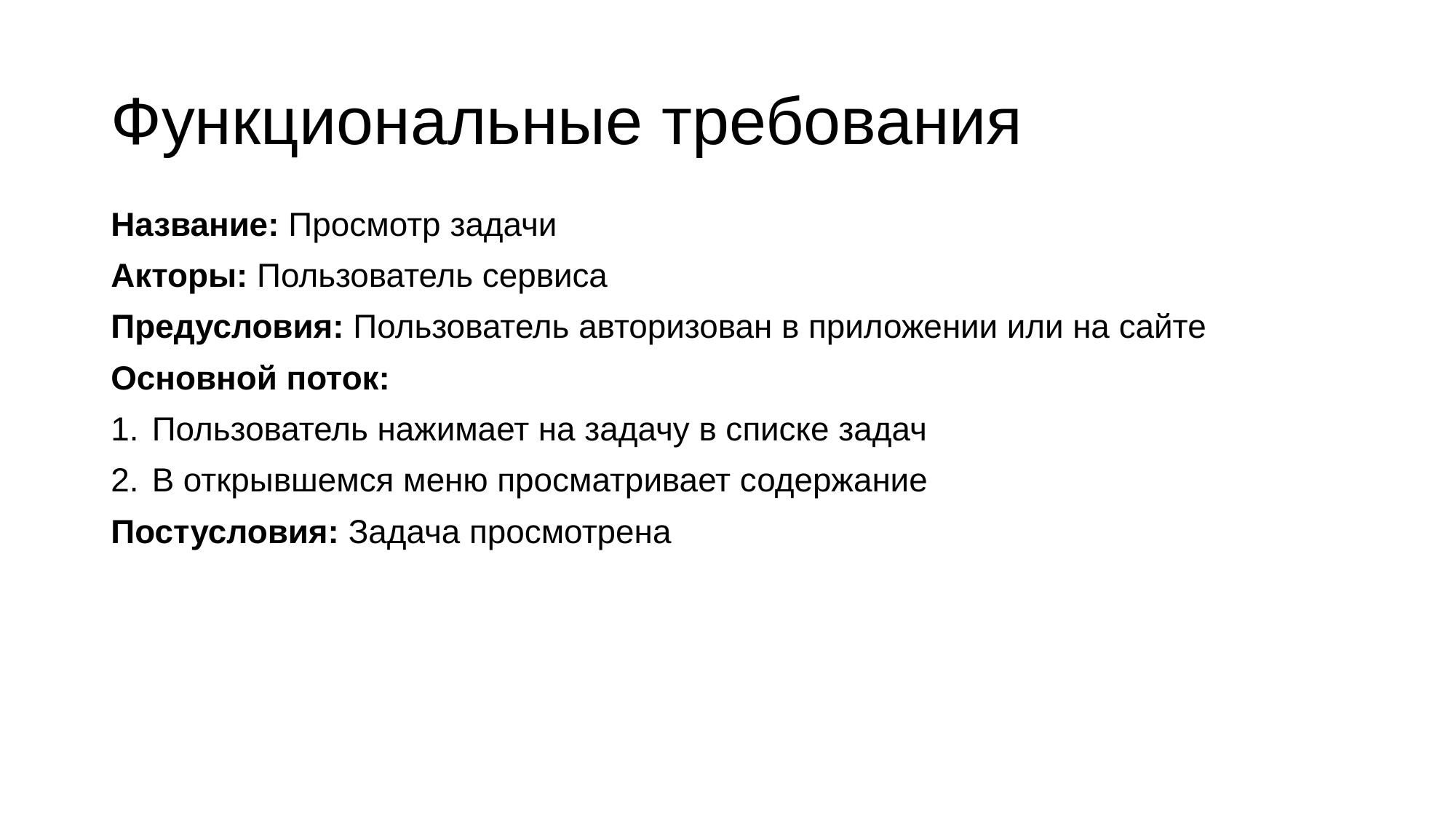

# Функциональные требования
Название: Просмотр задачи
Акторы: Пользователь сервиса
Предусловия: Пользователь авторизован в приложении или на сайте
Основной поток:
Пользователь нажимает на задачу в списке задач
В открывшемся меню просматривает содержание
Постусловия: Задача просмотрена